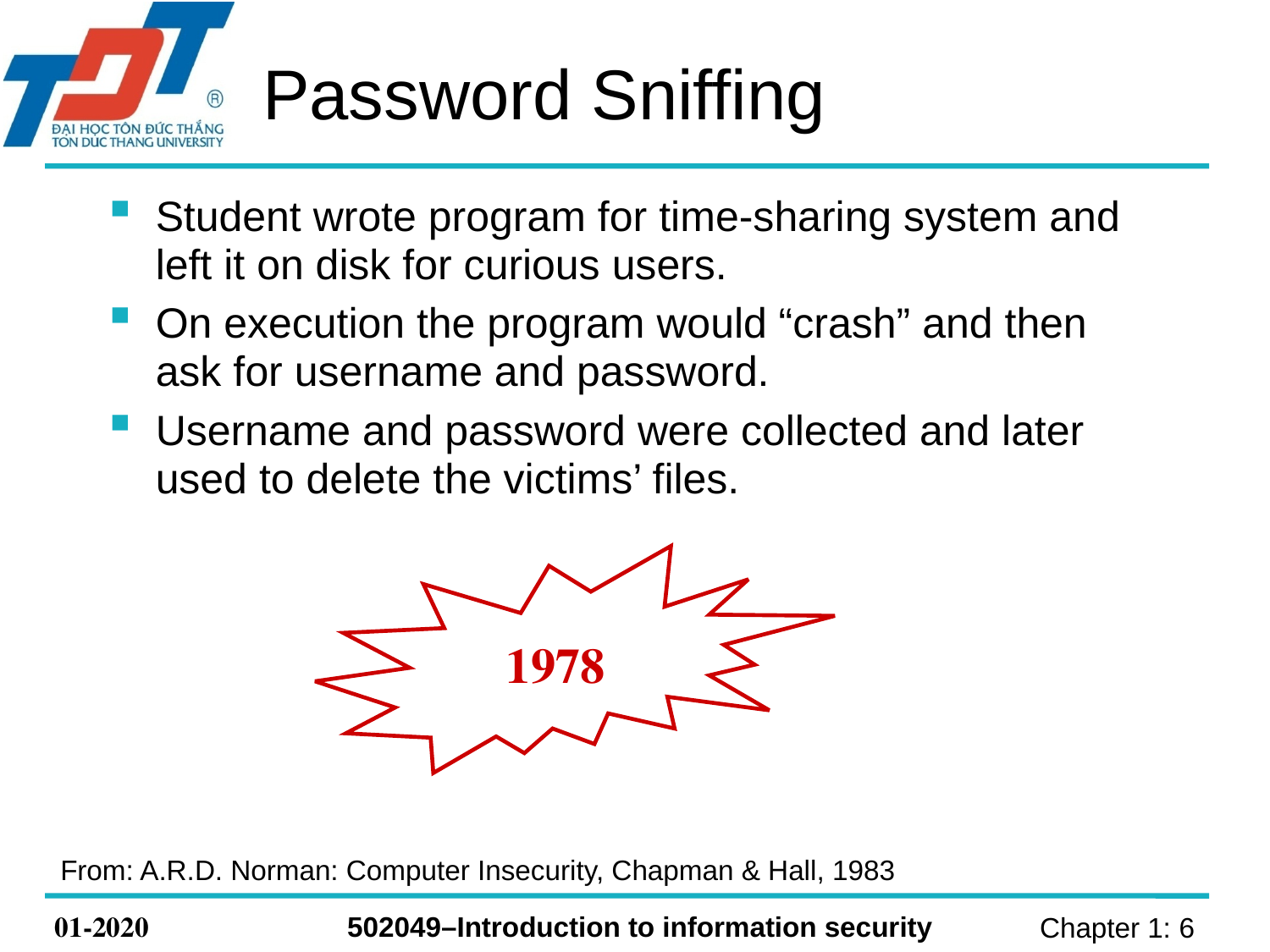

# Password Sniffing
Student wrote program for time-sharing system and left it on disk for curious users.
On execution the program would “crash” and then ask for username and password.
Username and password were collected and later used to delete the victims’ files.
1978
From: A.R.D. Norman: Computer Insecurity, Chapman & Hall, 1983